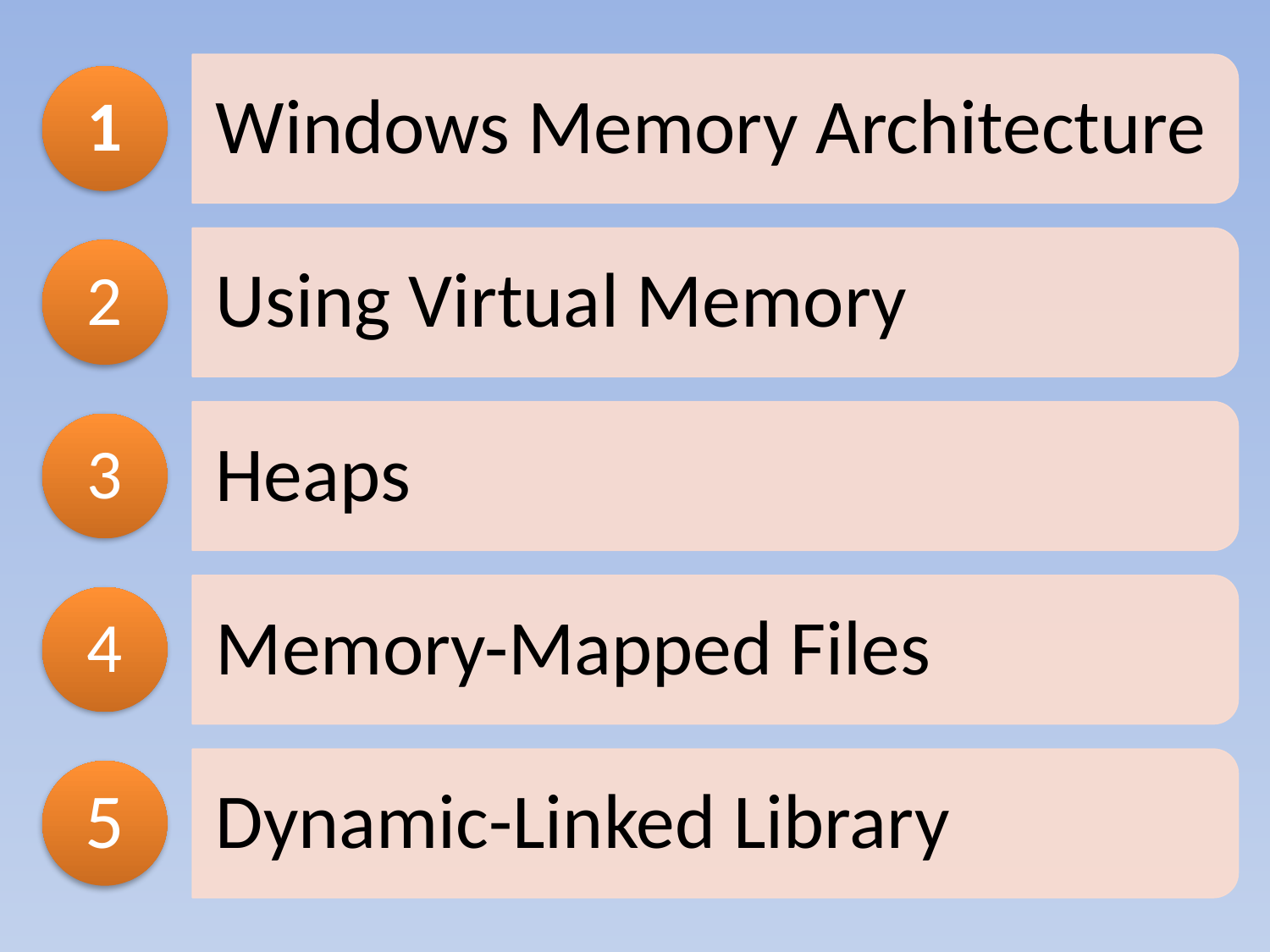

Windows Memory Architecture
1
Using Virtual Memory
2
Heaps
3
Memory-Mapped Files
4
Dynamic-Linked Library
5